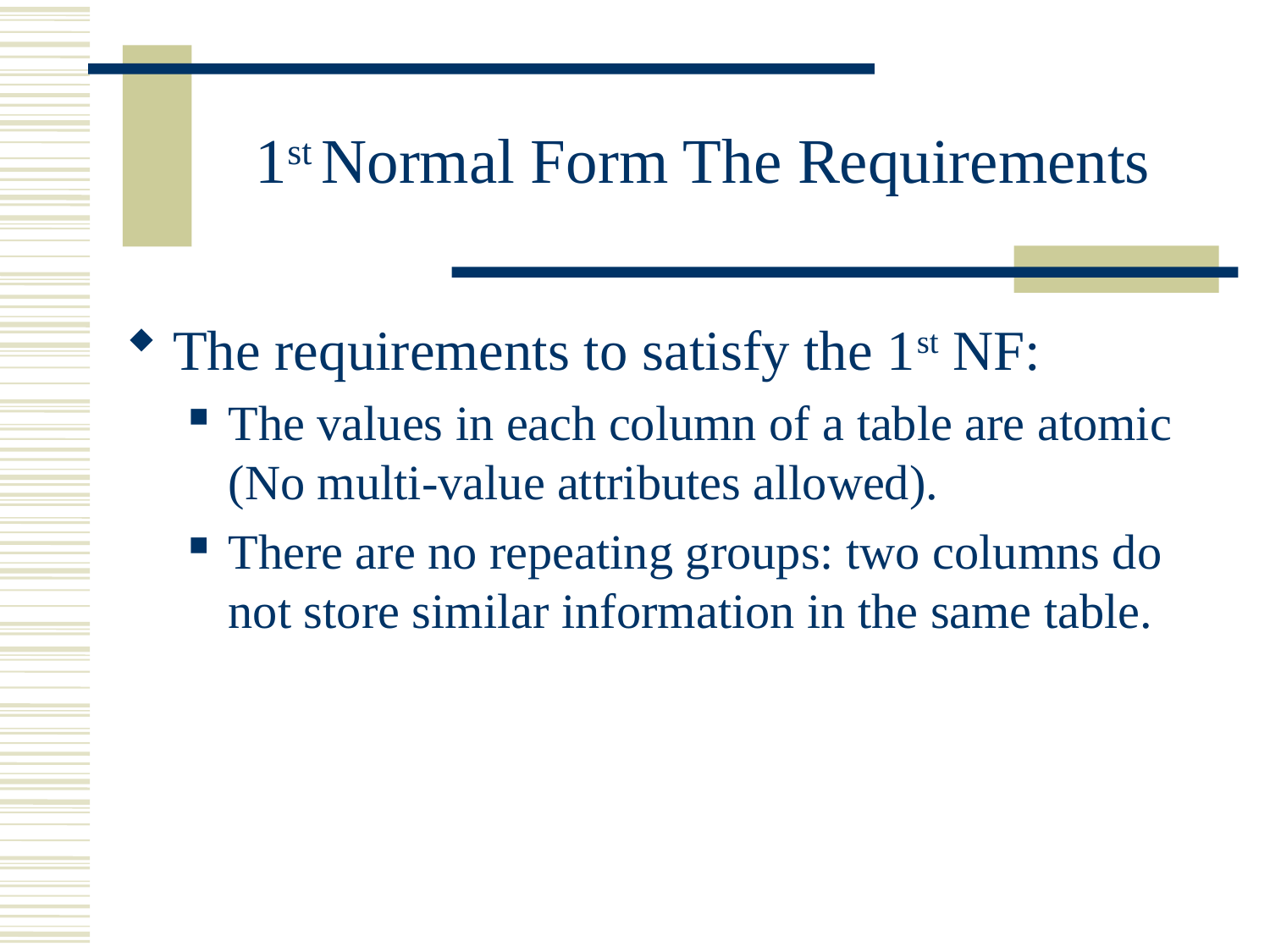

# 1st Normal Form The Requirements
The requirements to satisfy the 1st NF:
The values in each column of a table are atomic (No multi-value attributes allowed).
There are no repeating groups: two columns do not store similar information in the same table.